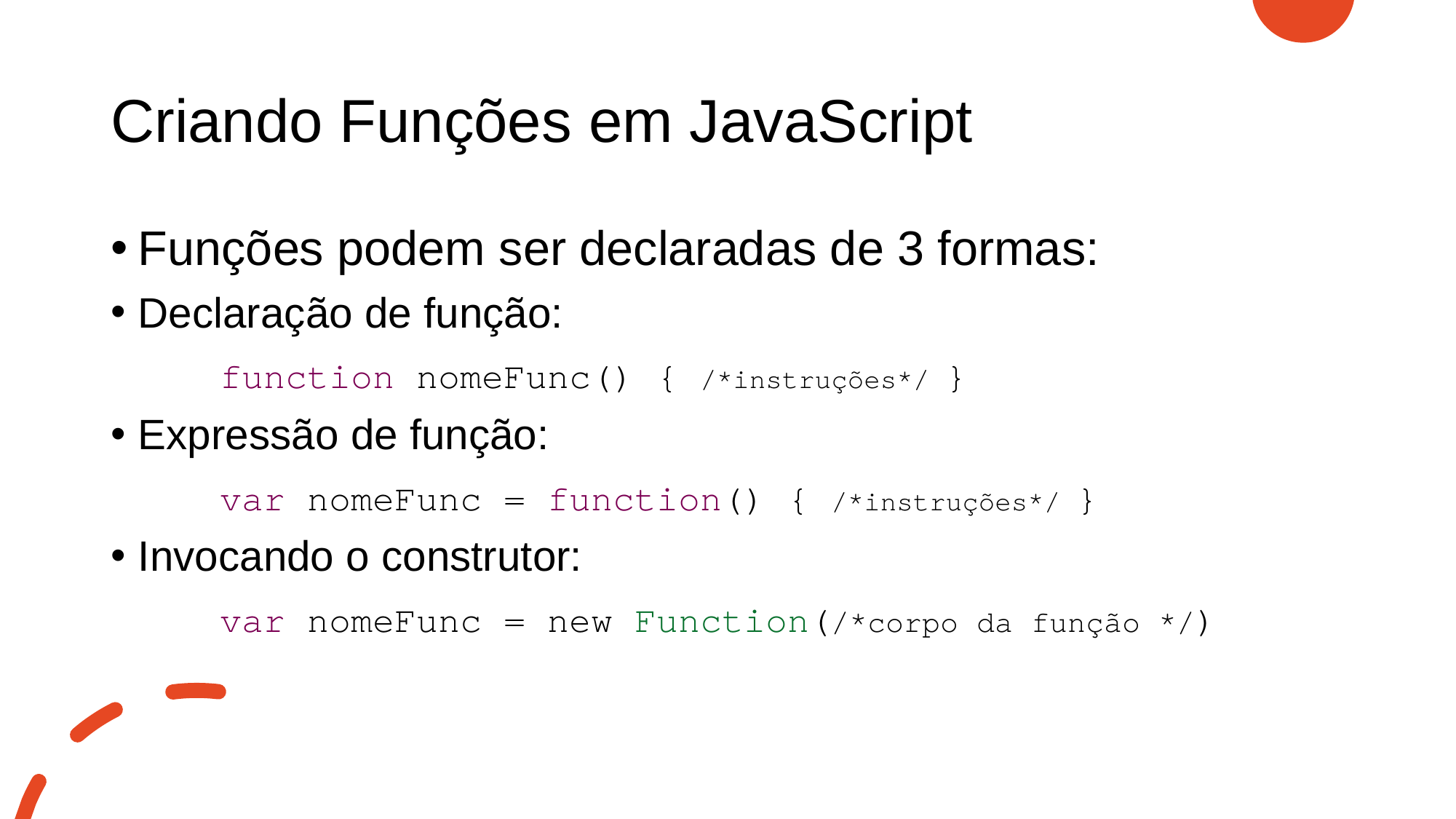

# Criando Funções em JavaScript
Funções podem ser declaradas de 3 formas:
Declaração de função:
	function nomeFunc() { /*instruções*/ }
Expressão de função:
	var nomeFunc = function() { /*instruções*/ }
Invocando o construtor:
	var nomeFunc = new Function(/*corpo da função */)